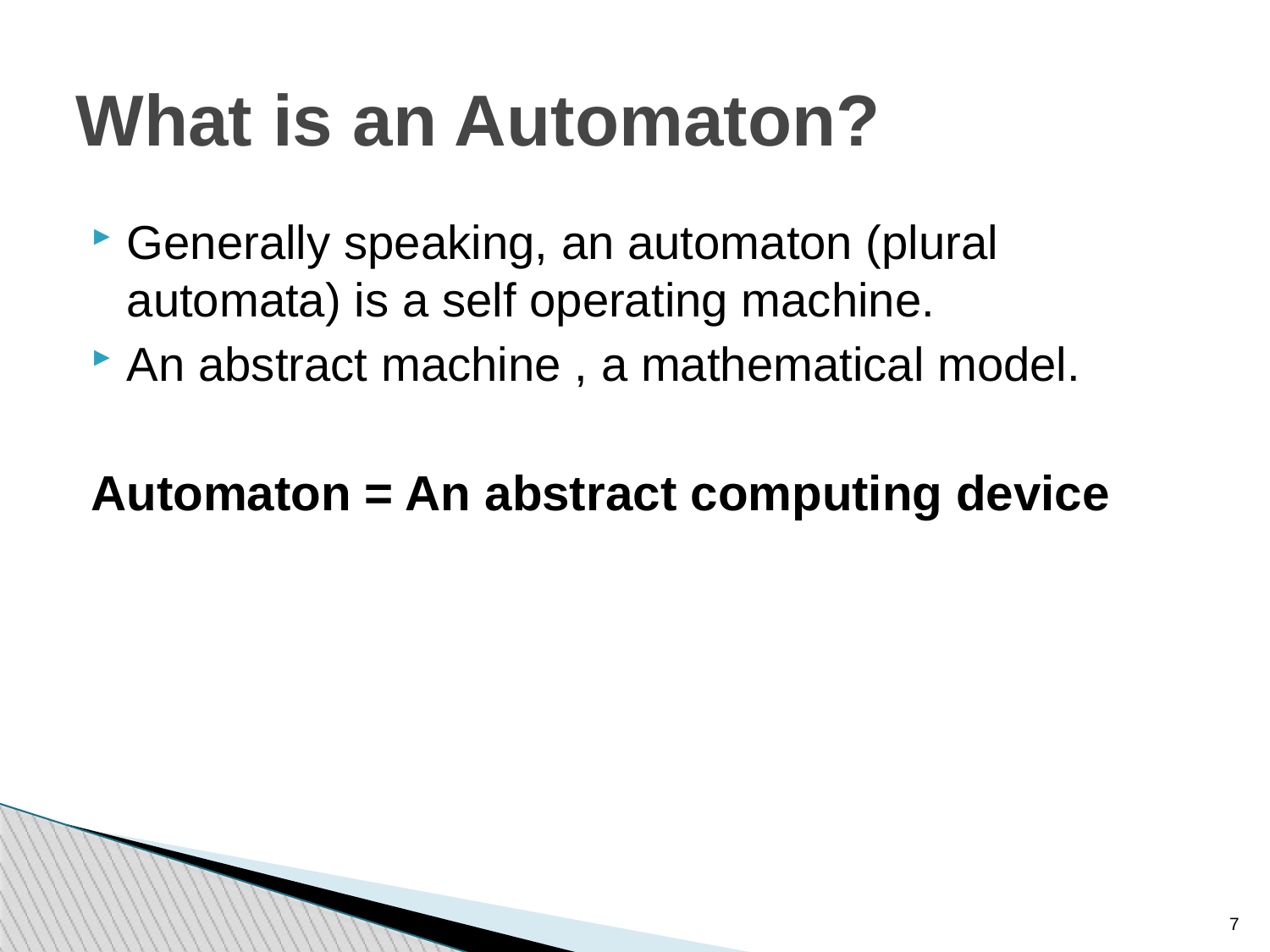

What is an Automaton?
Generally speaking, an automaton (plural automata) is a self operating machine.
An abstract machine , a mathematical model.

Automaton = An abstract computing device
7